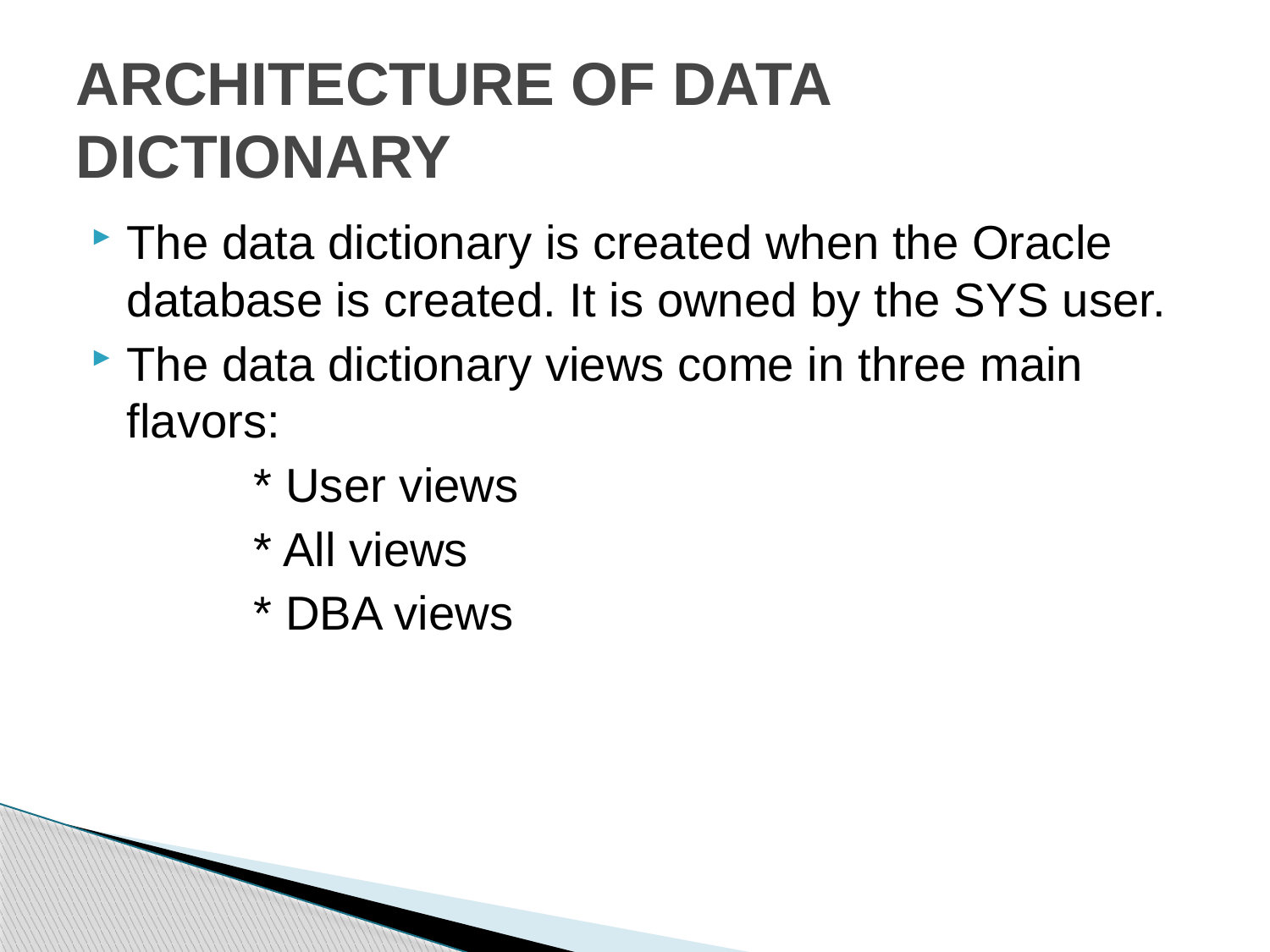

# ARCHITECTURE OF DATA DICTIONARY
The data dictionary is created when the Oracle database is created. It is owned by the SYS user.
The data dictionary views come in three main flavors:
		* User views
		* All views
		* DBA views